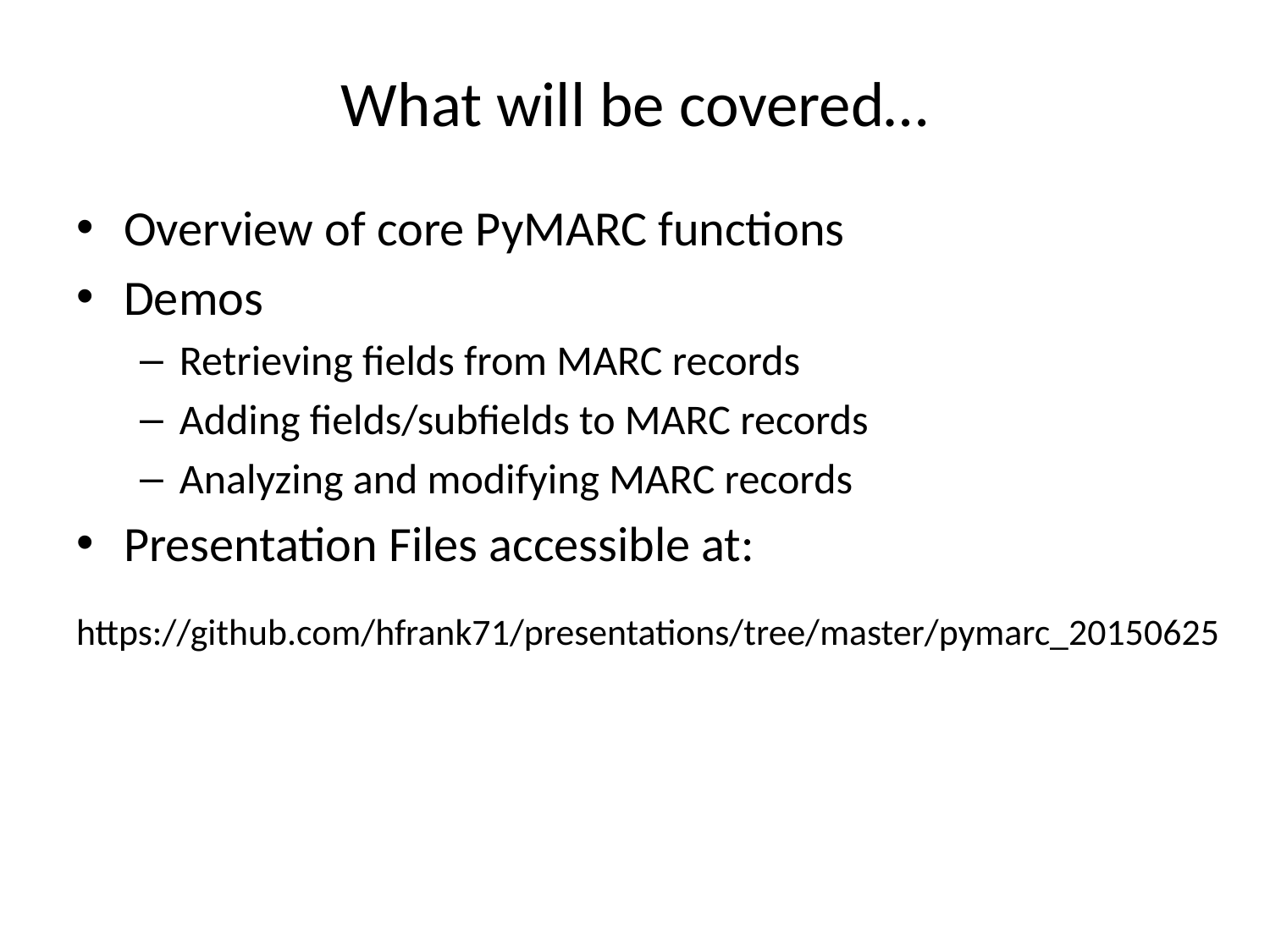

# What will be covered…
Overview of core PyMARC functions
Demos
Retrieving fields from MARC records
Adding fields/subfields to MARC records
Analyzing and modifying MARC records
Presentation Files accessible at:

https://github.com/hfrank71/presentations/tree/master/pymarc_20150625